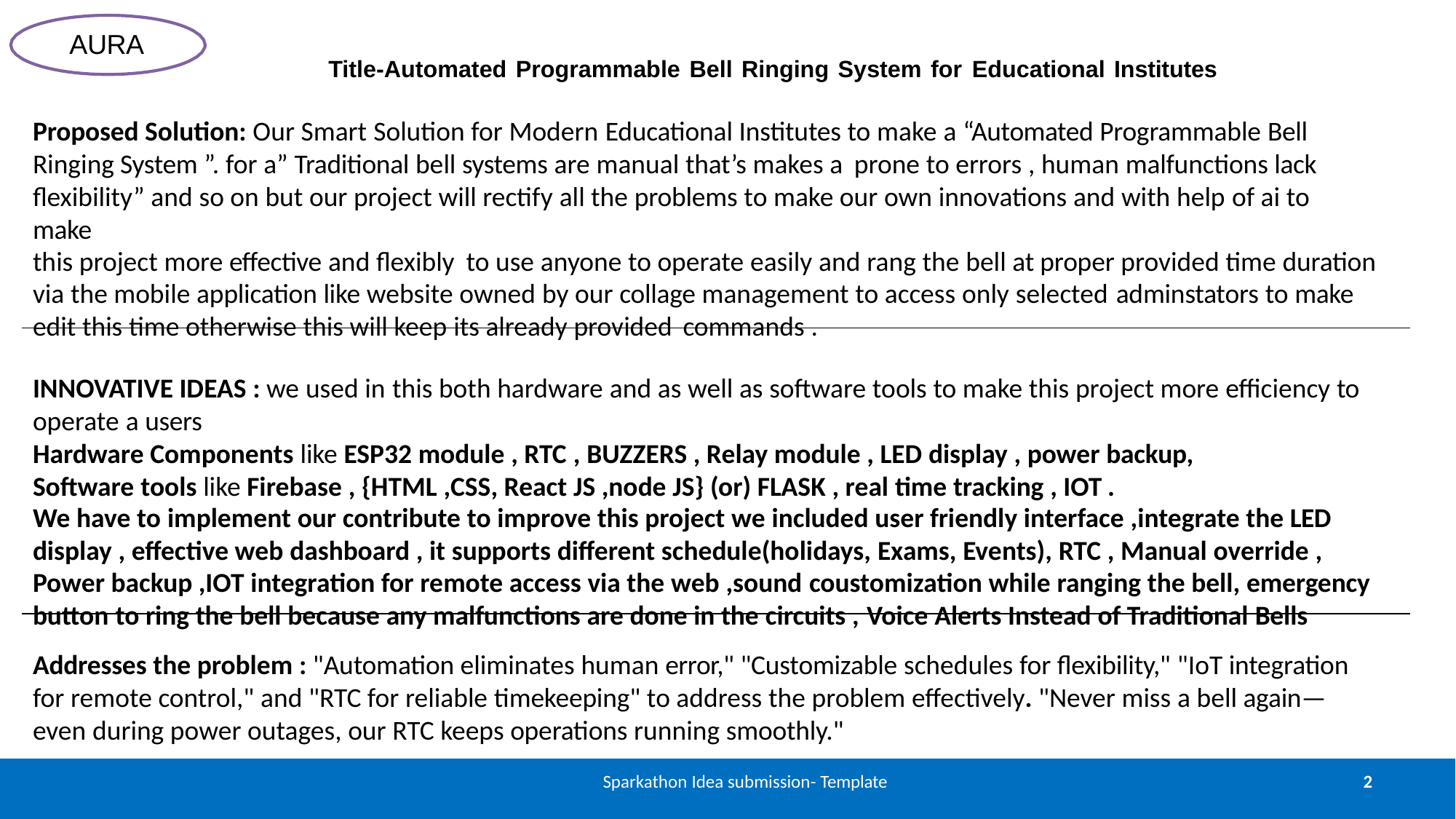

AURA
Title-Automated Programmable Bell Ringing System for Educational Institutes

Proposed Solution: Our Smart Solution for Modern Educational Institutes to make a “Automated Programmable Bell Ringing System ”. for a” Traditional bell systems are manual that’s makes a prone to errors , human malfunctions lack
flexibility” and so on but our project will rectify all the problems to make our own innovations and with help of ai to make
this project more effective and flexibly to use anyone to operate easily and rang the bell at proper provided time duration via the mobile application like website owned by our collage management to access only selected adminstators to make edit this time otherwise this will keep its already provided commands .
INNOVATIVE IDEAS : we used in this both hardware and as well as software tools to make this project more efficiency to operate a users
Hardware Components like ESP32 module , RTC , BUZZERS , Relay module , LED display , power backup, Software tools like Firebase , {HTML ,CSS, React JS ,node JS} (or) FLASK , real time tracking , IOT .
We have to implement our contribute to improve this project we included user friendly interface ,integrate the LED display , effective web dashboard , it supports different schedule(holidays, Exams, Events), RTC , Manual override , Power backup ,IOT integration for remote access via the web ,sound coustomization while ranging the bell, emergency button to ring the bell because any malfunctions are done in the circuits , Voice Alerts Instead of Traditional Bells
Addresses the problem : "Automation eliminates human error," "Customizable schedules for flexibility," "IoT integration for remote control," and "RTC for reliable timekeeping" to address the problem effectively. "Never miss a bell again— even during power outages, our RTC keeps operations running smoothly."

Sparkathon Idea submission- Template
2